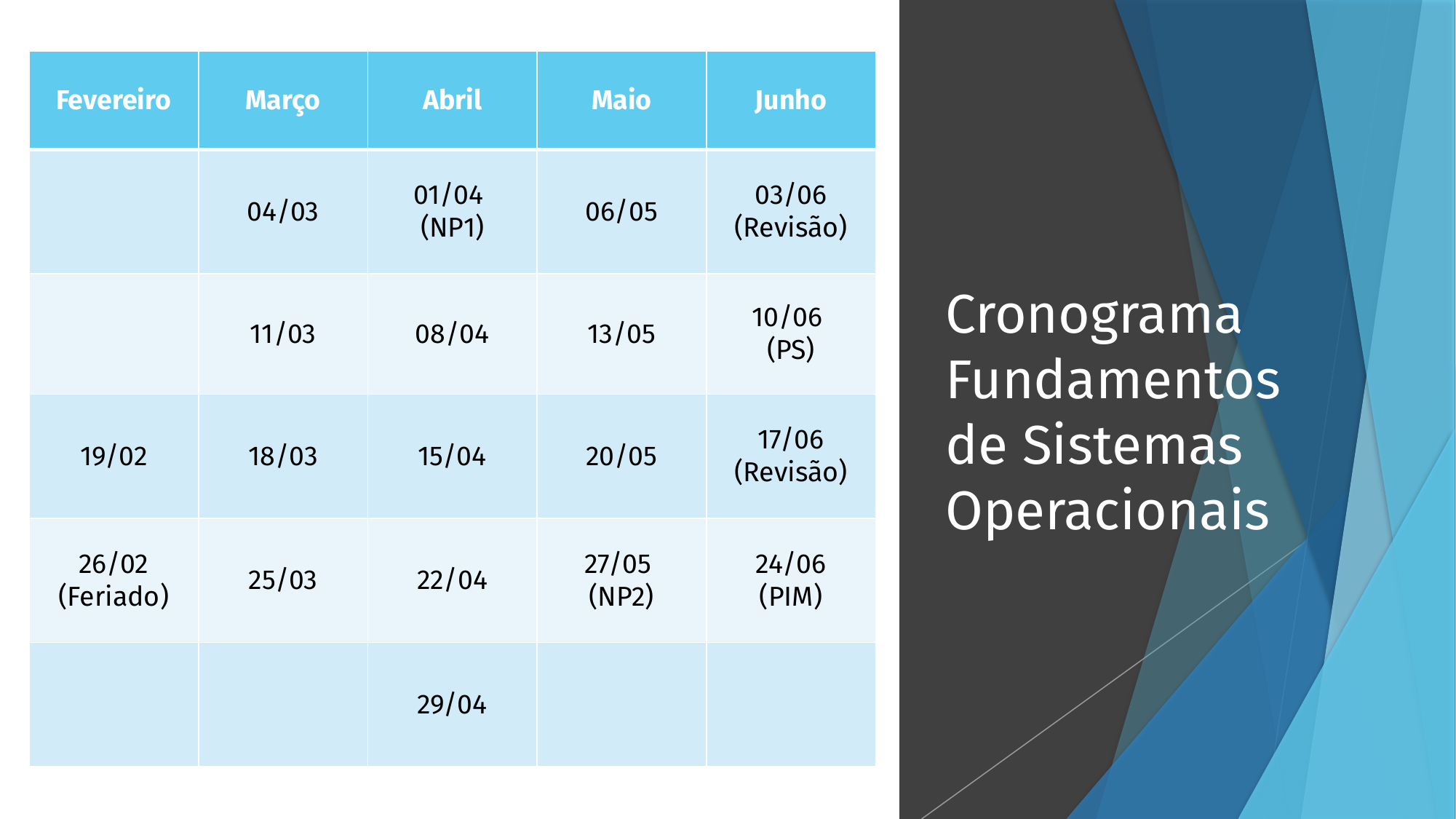

| Fevereiro | Março | Abril | Maio | Junho |
| --- | --- | --- | --- | --- |
|  | 04/03 | 01/04 (NP1) | 06/05 | 03/06 (Revisão) |
|  | 11/03 | 08/04 | 13/05 | 10/06 (PS) |
| 19/02 | 18/03 | 15/04 | 20/05 | 17/06 (Revisão) |
| 26/02 (Feriado) | 25/03 | 22/04 | 27/05 (NP2) | 24/06 (PIM) |
|  |  | 29/04 |  |  |
# Cronograma Fundamentos de Sistemas Operacionais